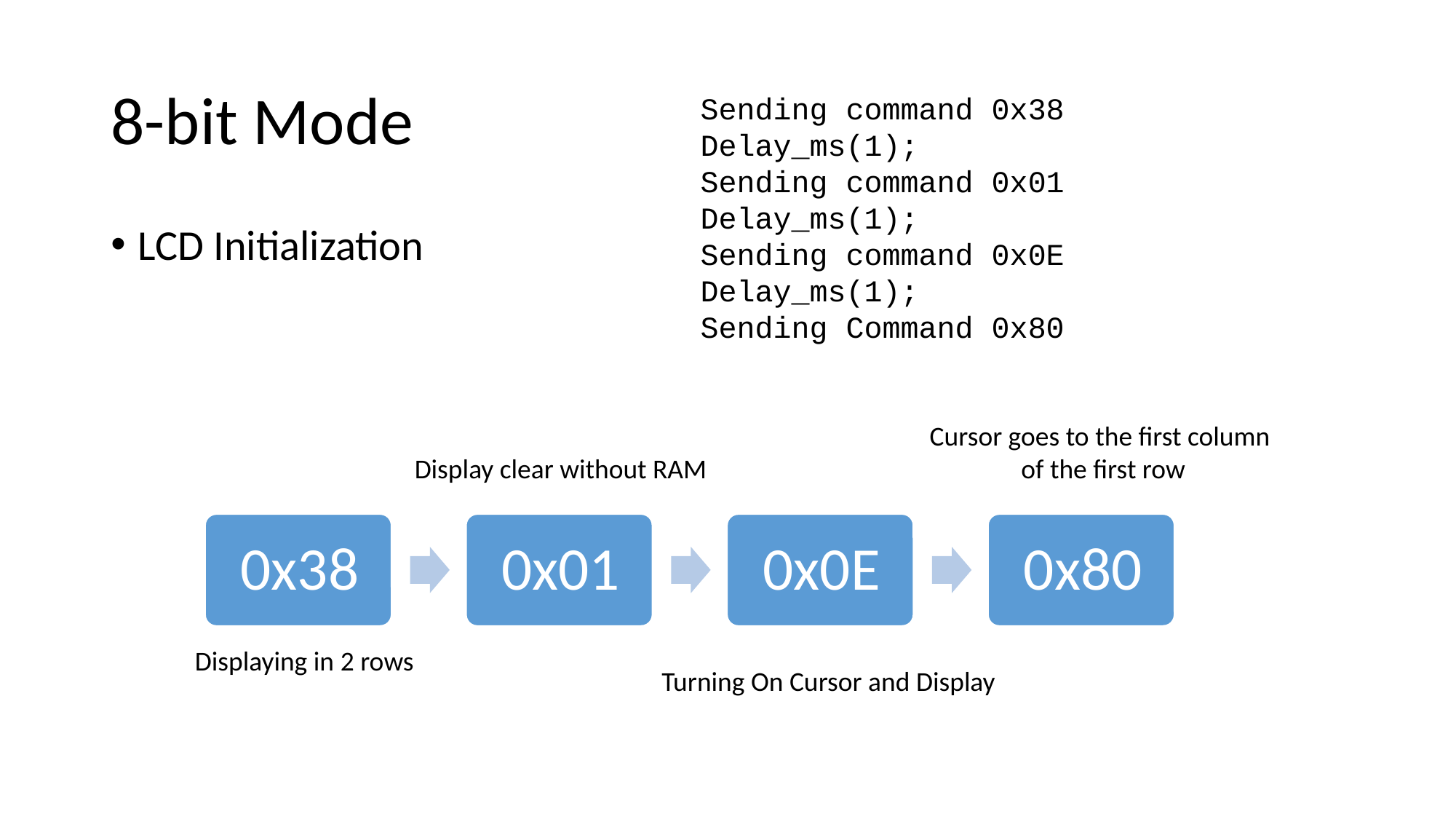

# 8-bit Mode
Sending command 0x38
Delay_ms(1);
Sending command 0x01
Delay_ms(1);
Sending command 0x0E
Delay_ms(1);
Sending Command 0x80
LCD Initialization

0x38

0x01

0x0E

0x80
Cursor goes to the first column
 of the first row
Display clear without RAM
Displaying in 2 rows
Turning On Cursor and Display